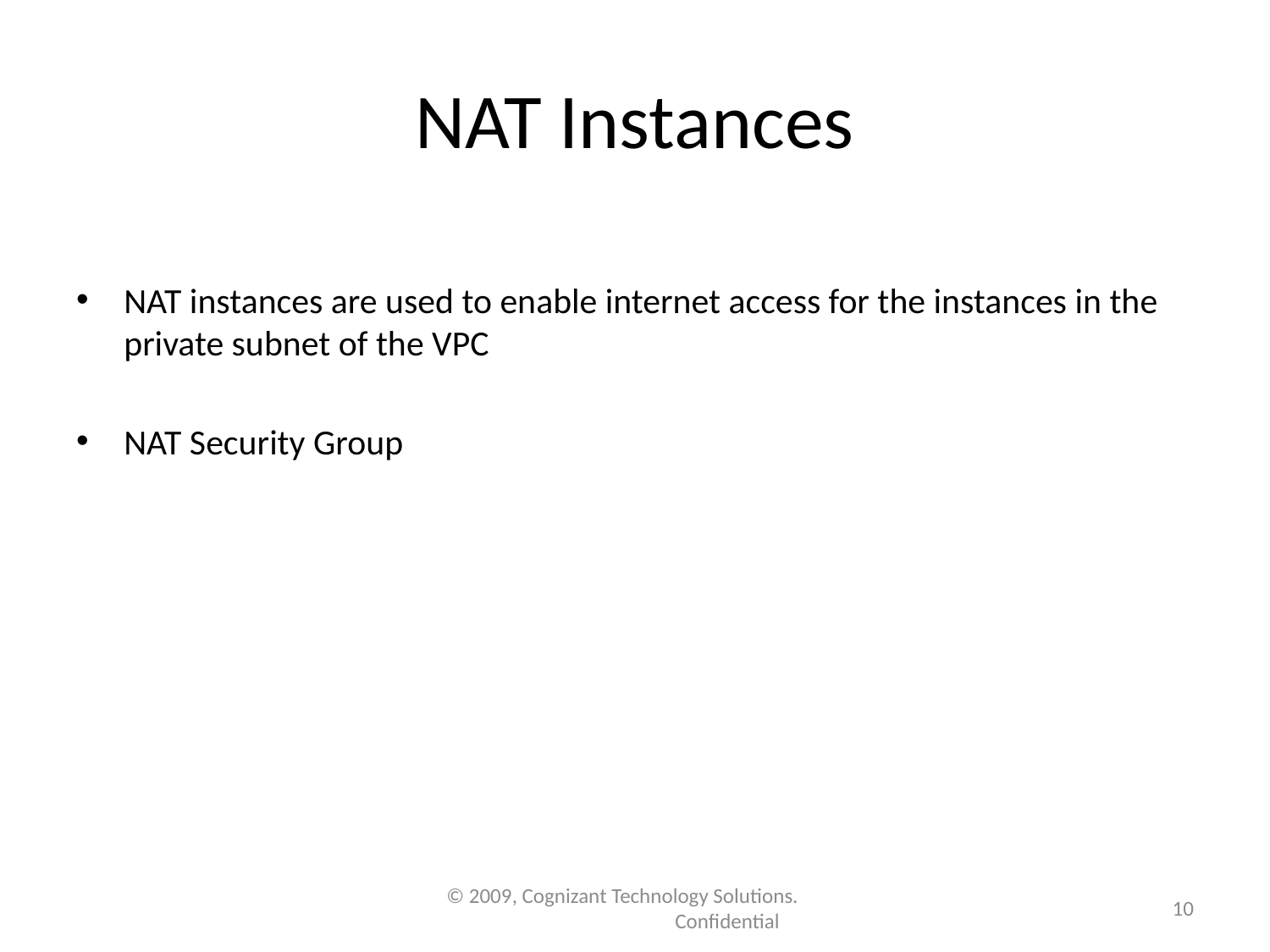

# NAT Instances

NAT instances are used to enable internet access for the instances in the private subnet of the VPC

NAT Security Group
10
© 2009, Cognizant Technology Solutions.                                             Confidential